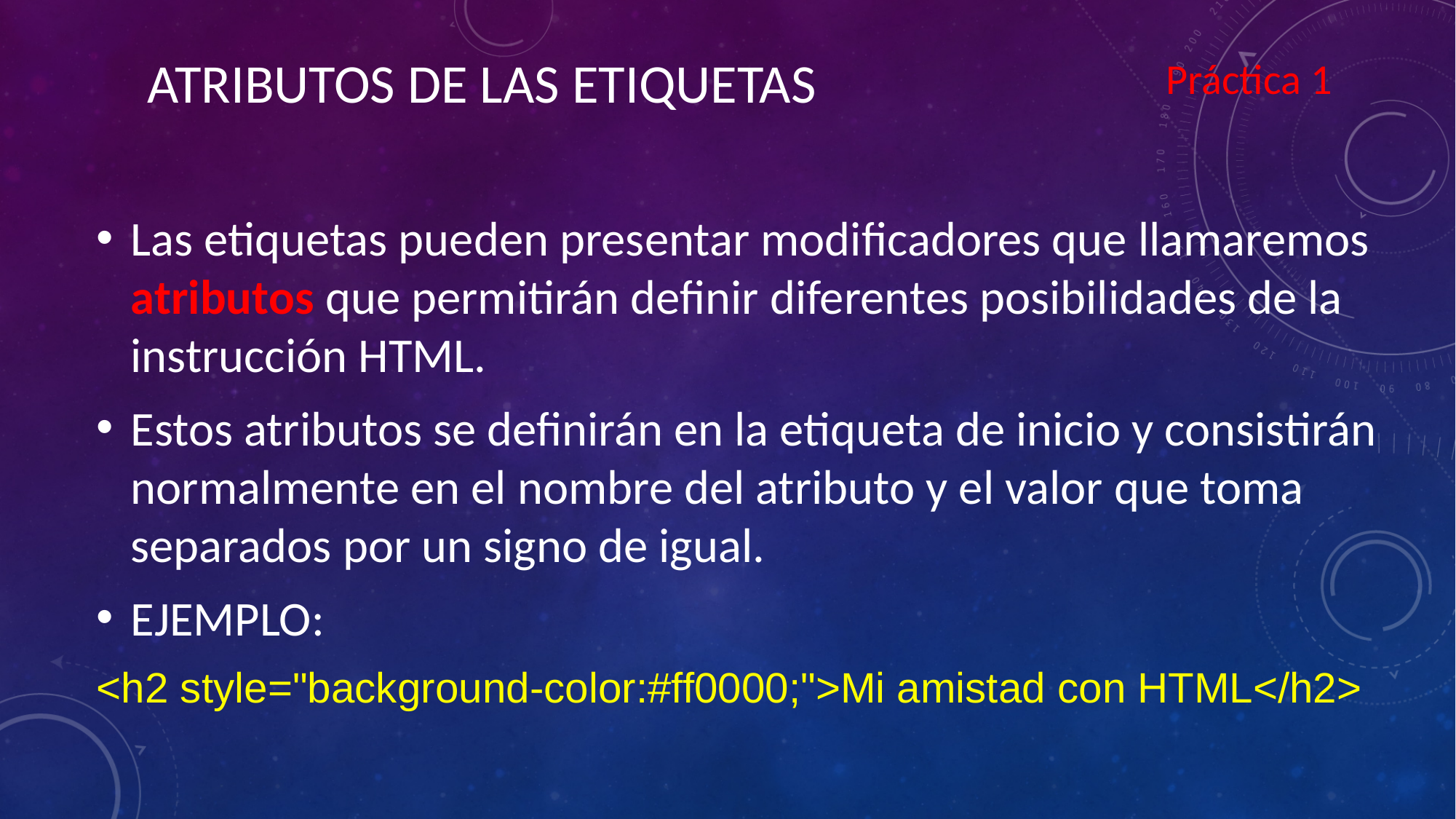

# ATRIBUTOS DE LAS ETIQUETAS
Práctica 1
Las etiquetas pueden presentar modificadores que llamaremos atributos que permitirán definir diferentes posibilidades de la instrucción HTML.
Estos atributos se definirán en la etiqueta de inicio y consistirán normalmente en el nombre del atributo y el valor que toma separados por un signo de igual.
EJEMPLO:
<h2 style="background-color:#ff0000;">Mi amistad con HTML</h2>